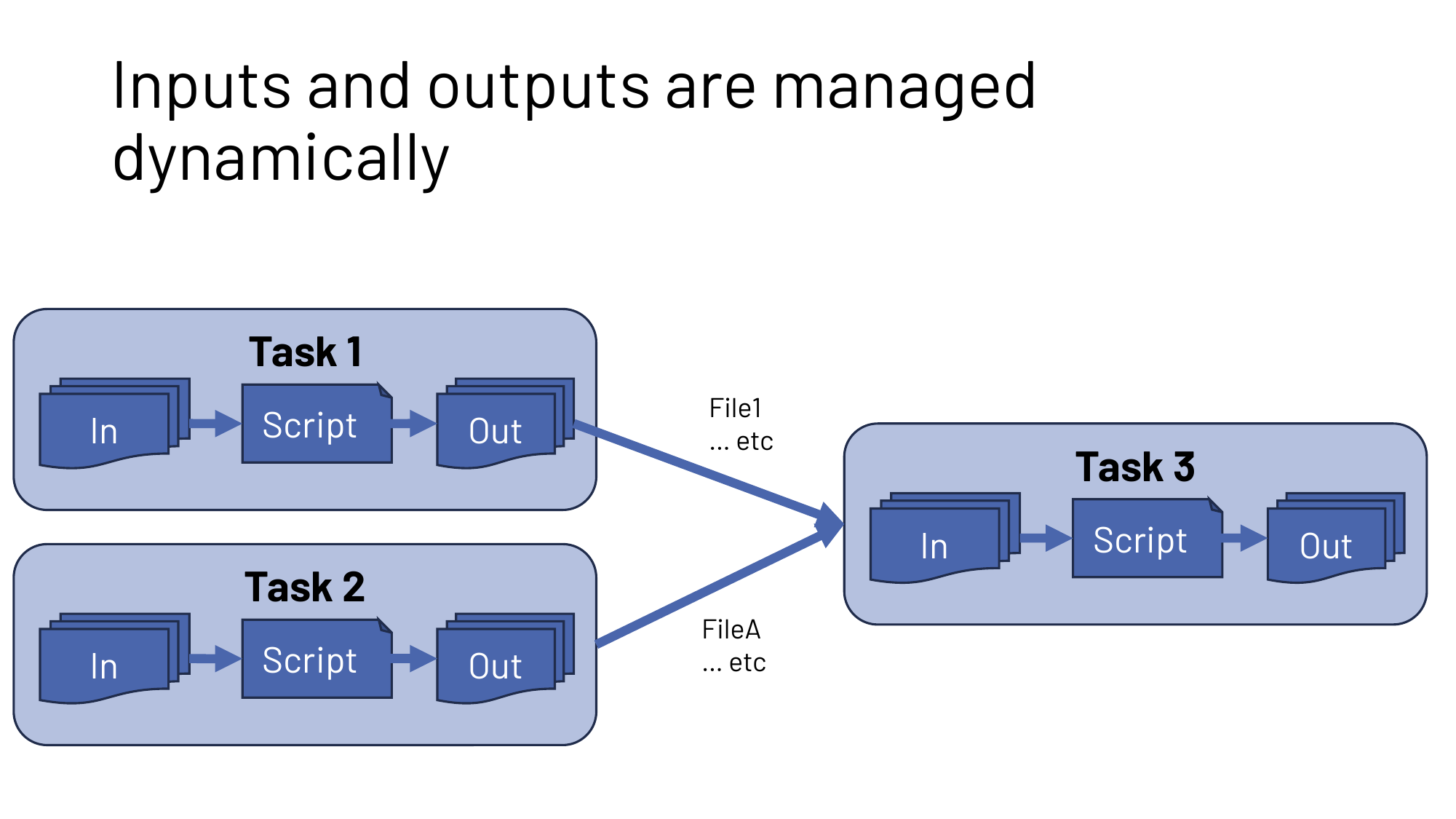

# Inputs and outputs are managed dynamically
Task 1
Script
In
Out
File1
… etc
Task 3
Script
In
Out
Task 2
Script
FileA
… etc
In
Out